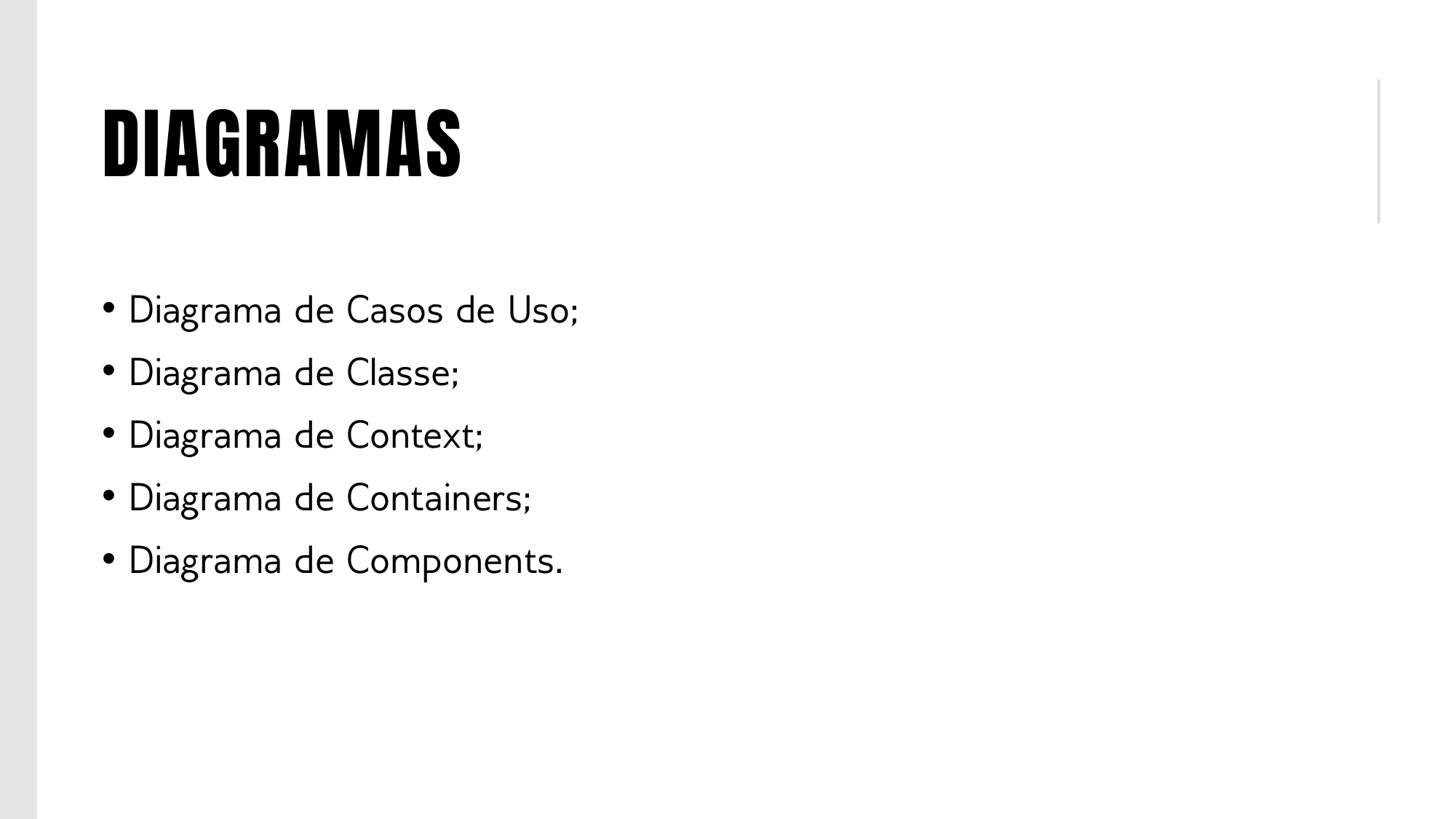

# DIAGRAMAS
Diagrama de Casos de Uso;
Diagrama de Classe;
Diagrama de Context;
Diagrama de Containers;
Diagrama de Components.